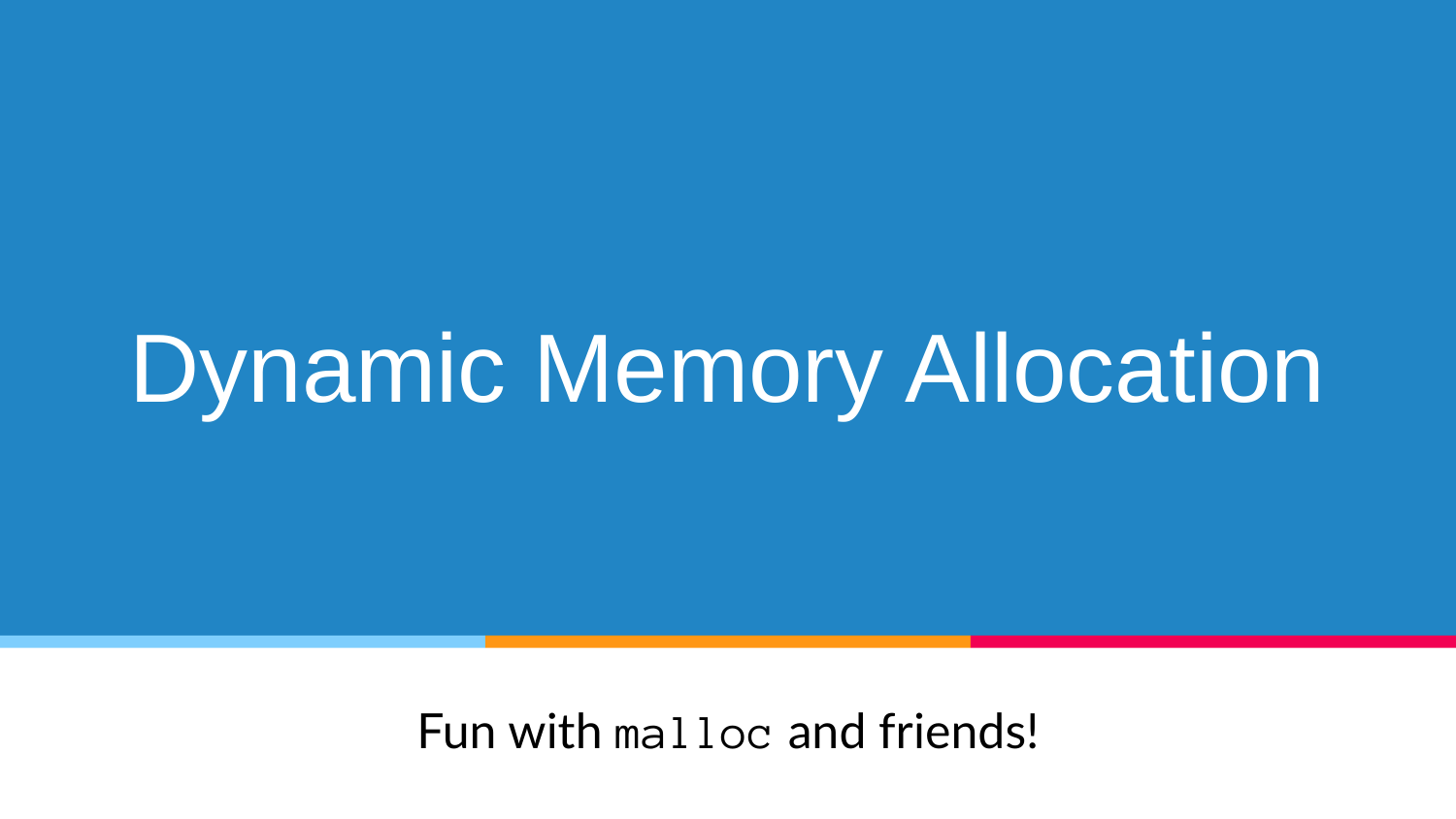

# Dynamic Memory Allocation
Fun with malloc and friends!